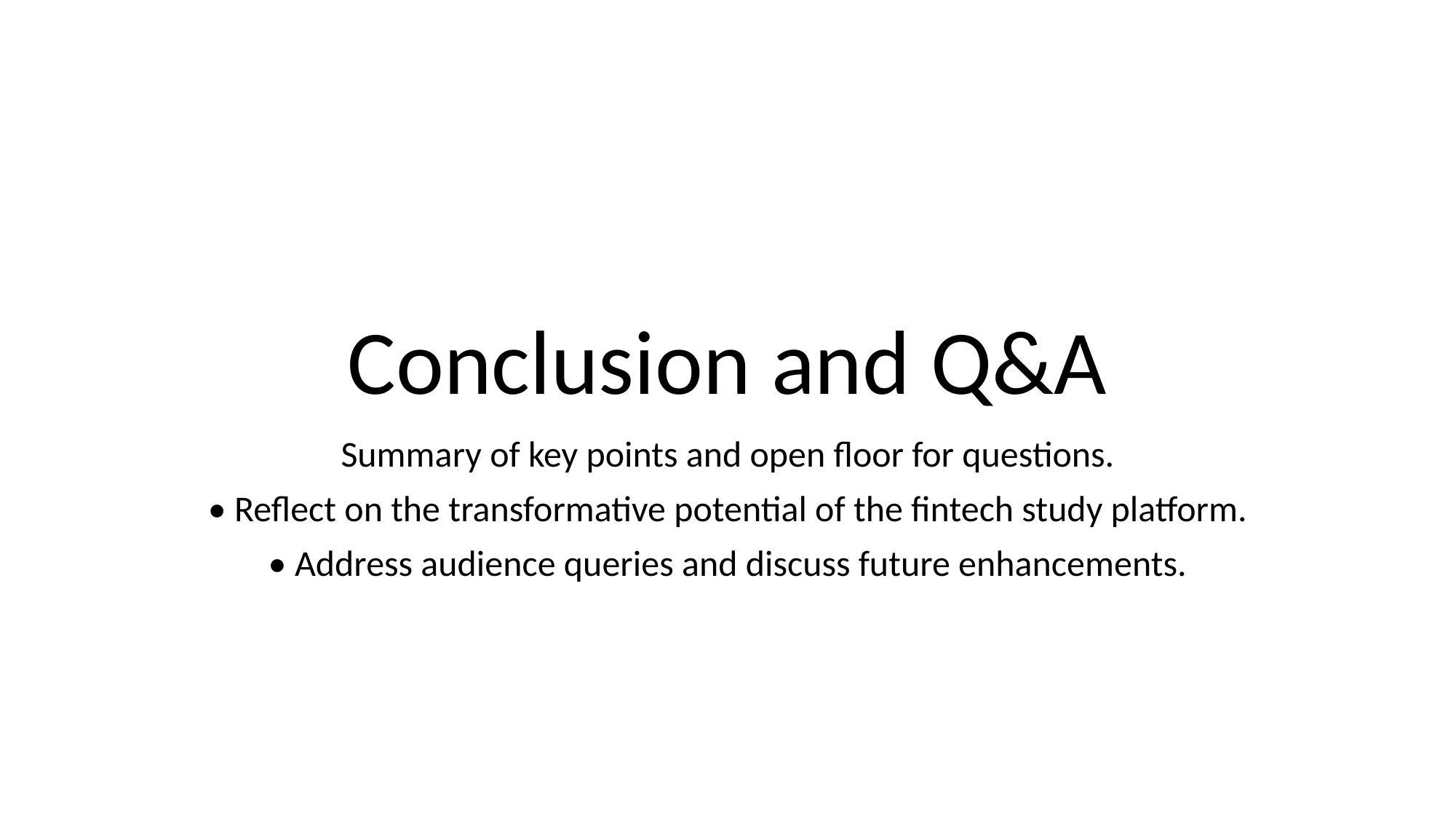

# Conclusion and Q&A
Summary of key points and open floor for questions.
• Reflect on the transformative potential of the fintech study platform.
• Address audience queries and discuss future enhancements.